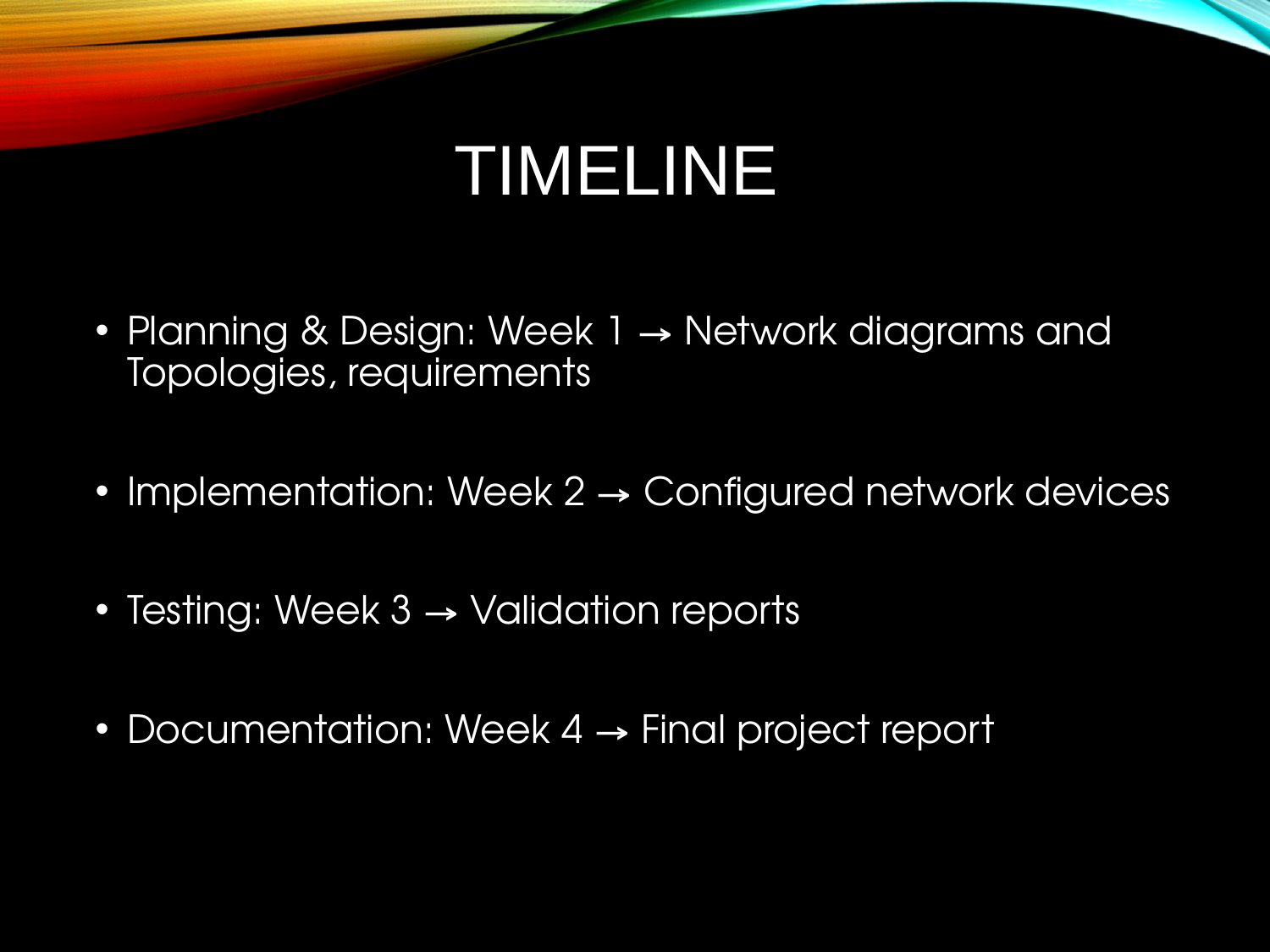

# Timeline
Planning & Design: Week 1 → Network diagrams and Topologies, requirements

Implementation: Week 2 → Configured network devices

Testing: Week 3 → Validation reports

Documentation: Week 4 → Final project report